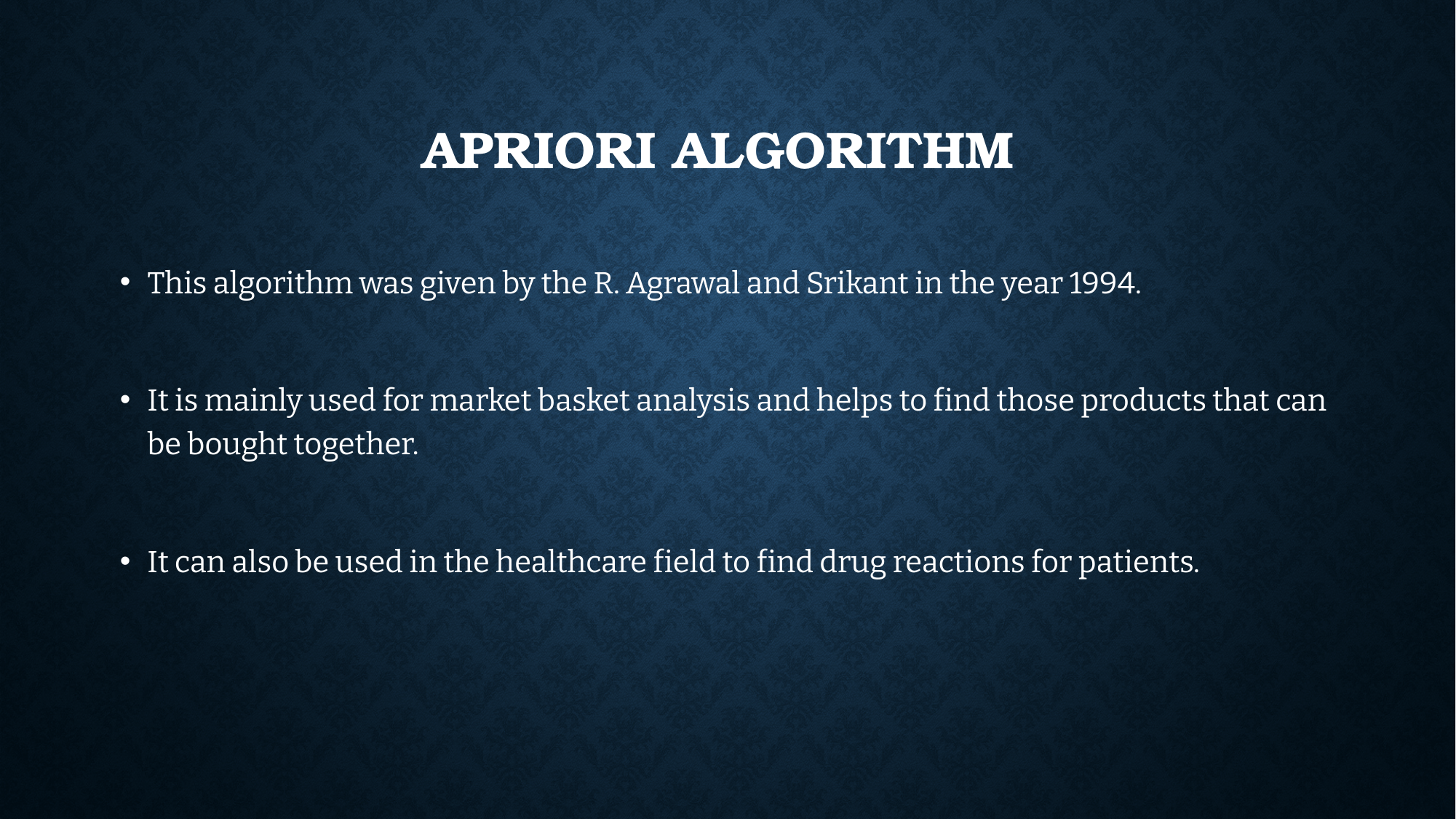

# Apriori Algorithm
This algorithm was given by the R. Agrawal and Srikant in the year 1994.

It is mainly used for market basket analysis and helps to find those products that can be bought together.

It can also be used in the healthcare field to find drug reactions for patients.